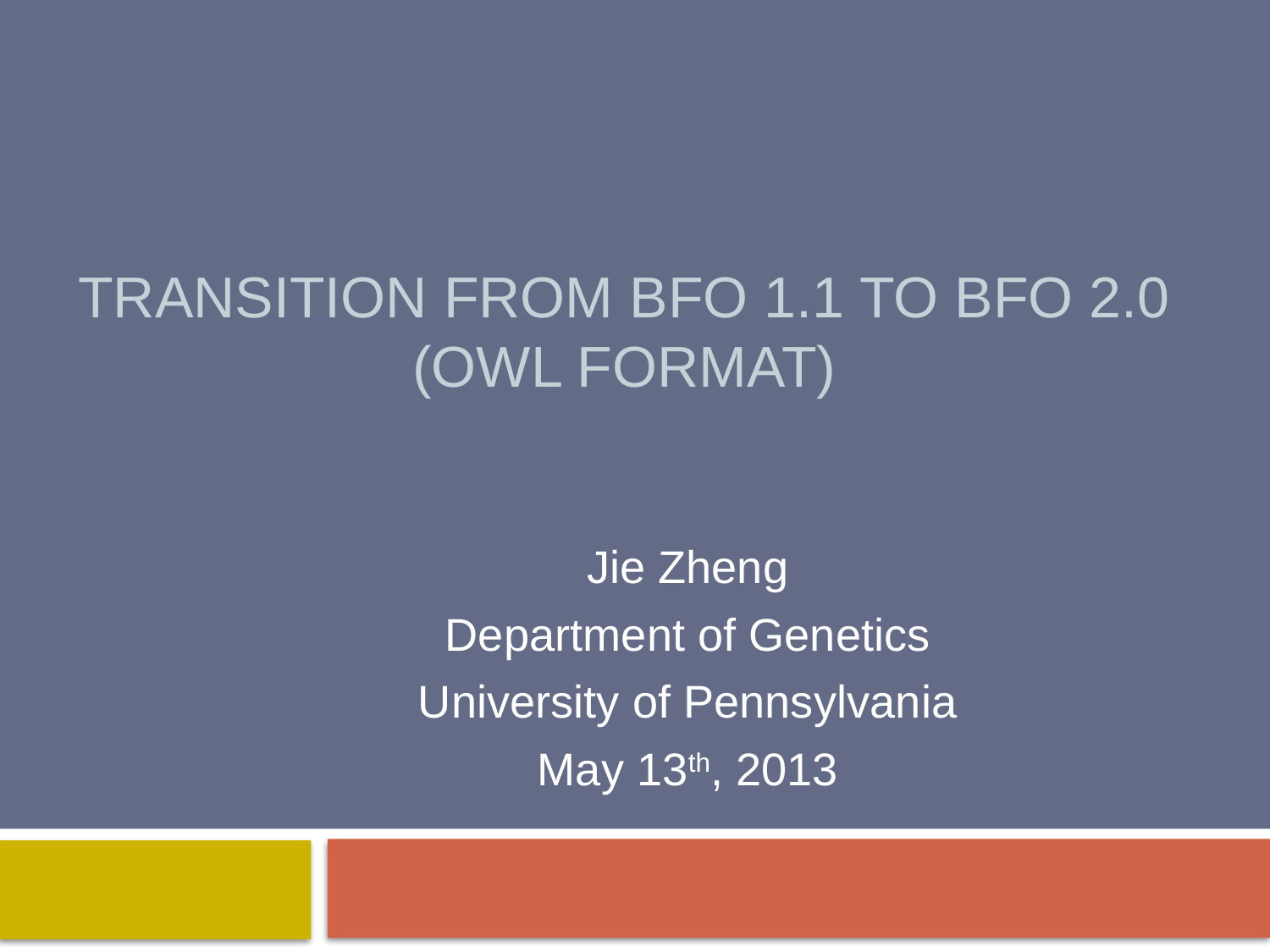

# Transition from BFO 1.1 to BFO 2.0 (OWL Format)
Jie Zheng
Department of Genetics
University of Pennsylvania
May 13th, 2013